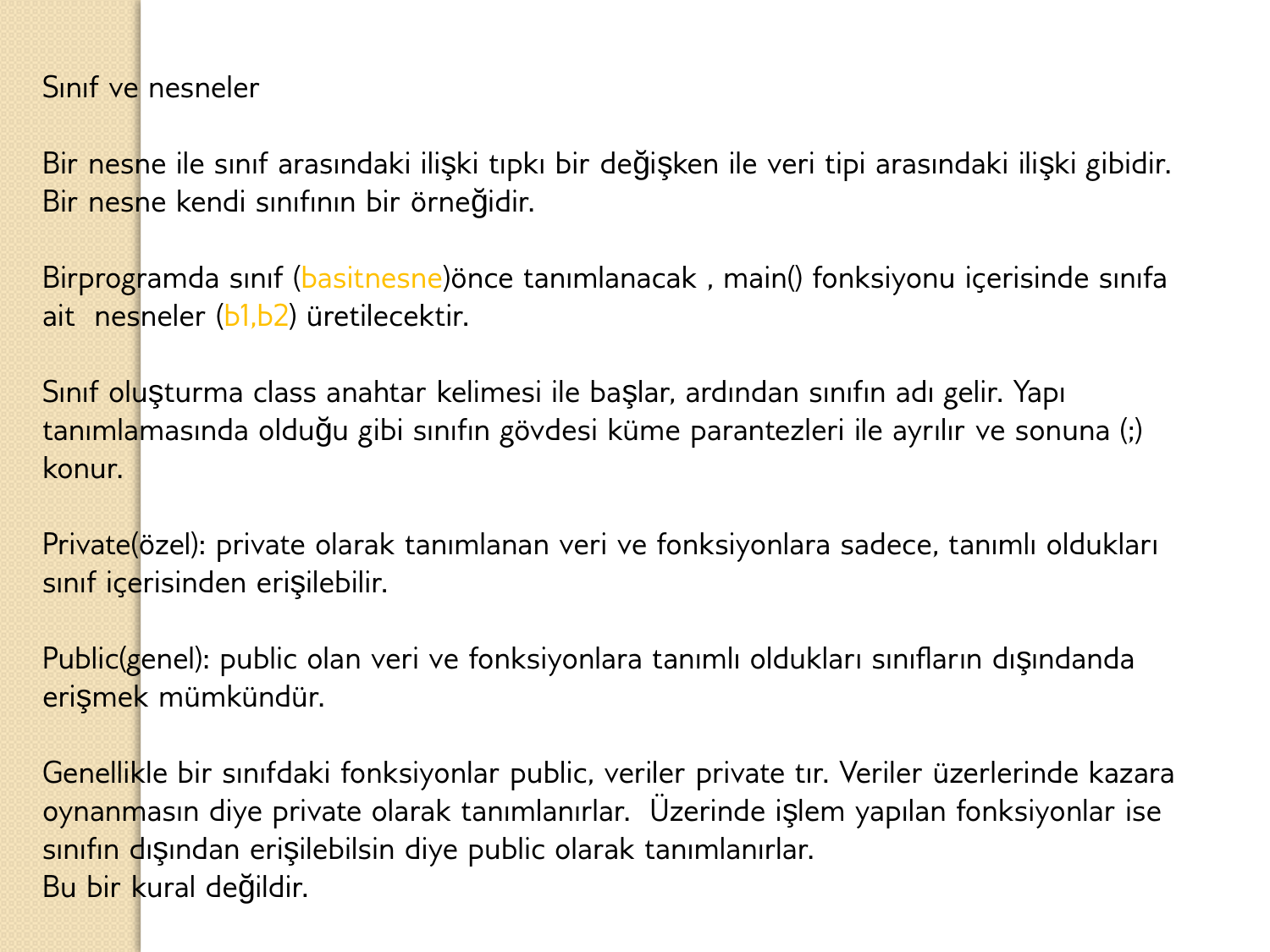

Sınıf ve nesneler

Bir nesne ile sınıf arasındaki ilişki tıpkı bir değişken ile veri tipi arasındaki ilişki gibidir.  Bir nesne kendi sınıfının bir örneğidir.

Birprogramda sınıf (basitnesne)önce tanımlanacak , main() fonksiyonu içerisinde sınıfa ait  nesneler (b1,b2) üretilecektir.

Sınıf oluşturma class anahtar kelimesi ile başlar, ardından sınıfın adı gelir. Yapı tanımlamasında olduğu gibi sınıfın gövdesi küme parantezleri ile ayrılır ve sonuna (;) konur.

Private(özel): private olarak tanımlanan veri ve fonksiyonlara sadece, tanımlı oldukları sınıf içerisinden erişilebilir.

Public(genel): public olan veri ve fonksiyonlara tanımlı oldukları sınıfların dışındanda erişmek mümkündür.

Genellikle bir sınıfdaki fonksiyonlar public, veriler private tır. Veriler üzerlerinde kazara oynanmasın diye private olarak tanımlanırlar.  Üzerinde işlem yapılan fonksiyonlar ise sınıfın dışından erişilebilsin diye public olarak tanımlanırlar.
Bu bir kural değildir.